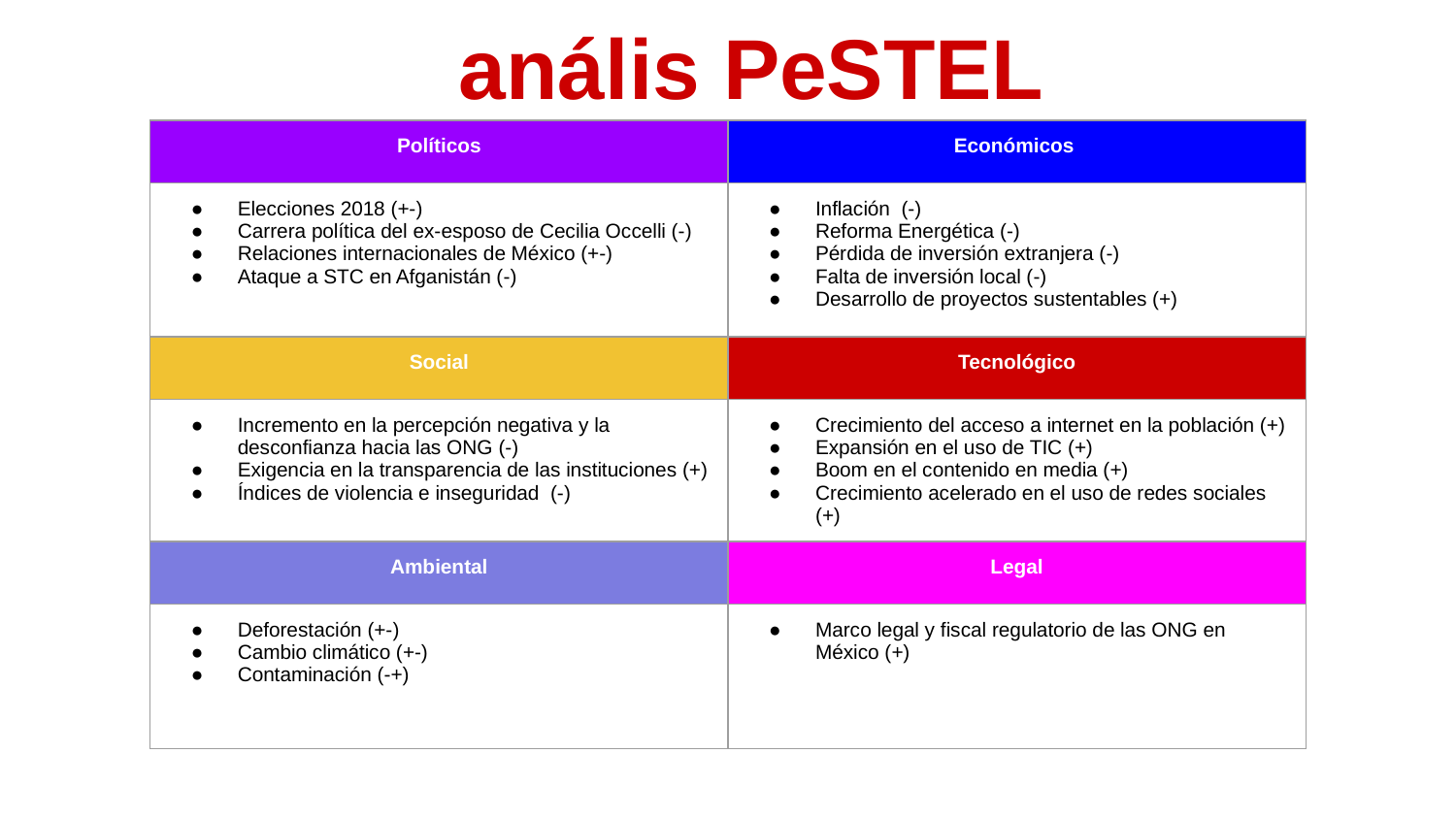

# anális PeSTEL
| Políticos | Económicos |
| --- | --- |
| Elecciones 2018 (+-) Carrera política del ex-esposo de Cecilia Occelli (-) Relaciones internacionales de México (+-) Ataque a STC en Afganistán (-) | Inflación (-) Reforma Energética (-) Pérdida de inversión extranjera (-) Falta de inversión local (-) Desarrollo de proyectos sustentables (+) |
| Social | Tecnológico |
| Incremento en la percepción negativa y la desconfianza hacia las ONG (-) Exigencia en la transparencia de las instituciones (+) Índices de violencia e inseguridad (-) | Crecimiento del acceso a internet en la población (+) Expansión en el uso de TIC (+) Boom en el contenido en media (+) Crecimiento acelerado en el uso de redes sociales (+) |
| Ambiental | Legal |
| Deforestación (+-) Cambio climático (+-) Contaminación (-+) | Marco legal y fiscal regulatorio de las ONG en México (+) |